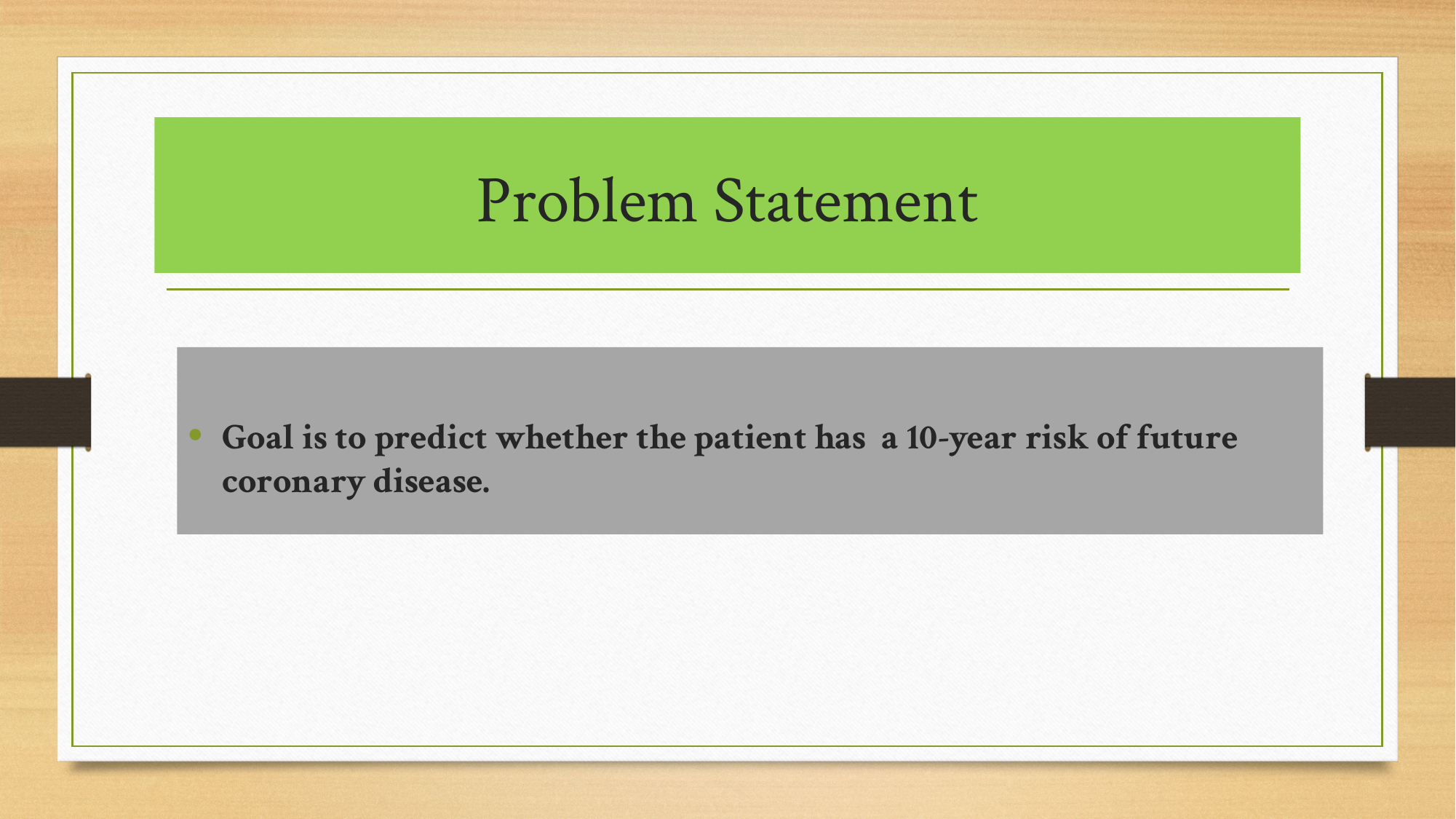

# Problem Statement

Goal is to predict whether the patient has  a 10-year risk of future coronary disease.